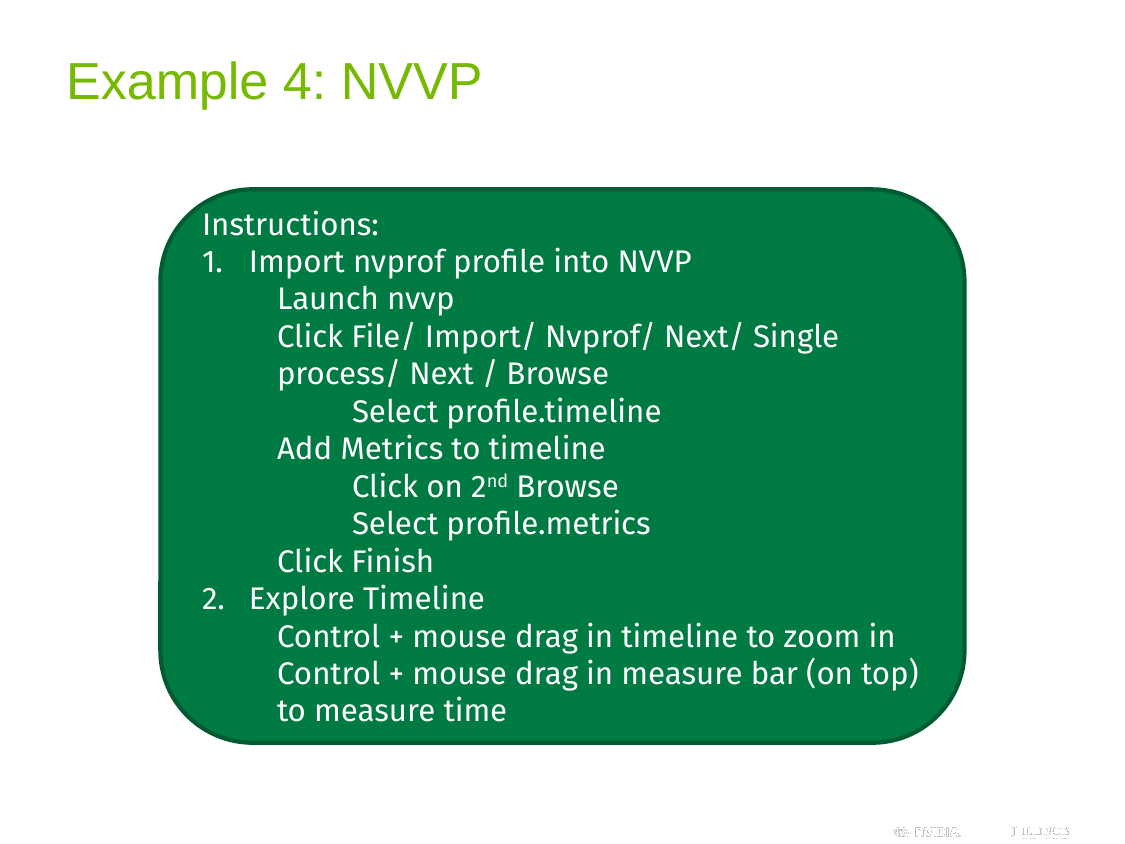

# Example 4: NVVP

Instructions:
Import nvprof profile into NVVP
Launch nvvp
Click File/ Import/ Nvprof/ Next/ Single process/ Next / Browse
Select profile.timeline
Add Metrics to timeline
Click on 2nd Browse
Select profile.metrics
Click Finish
Explore Timeline
Control + mouse drag in timeline to zoom in
Control + mouse drag in measure bar (on top) to measure time